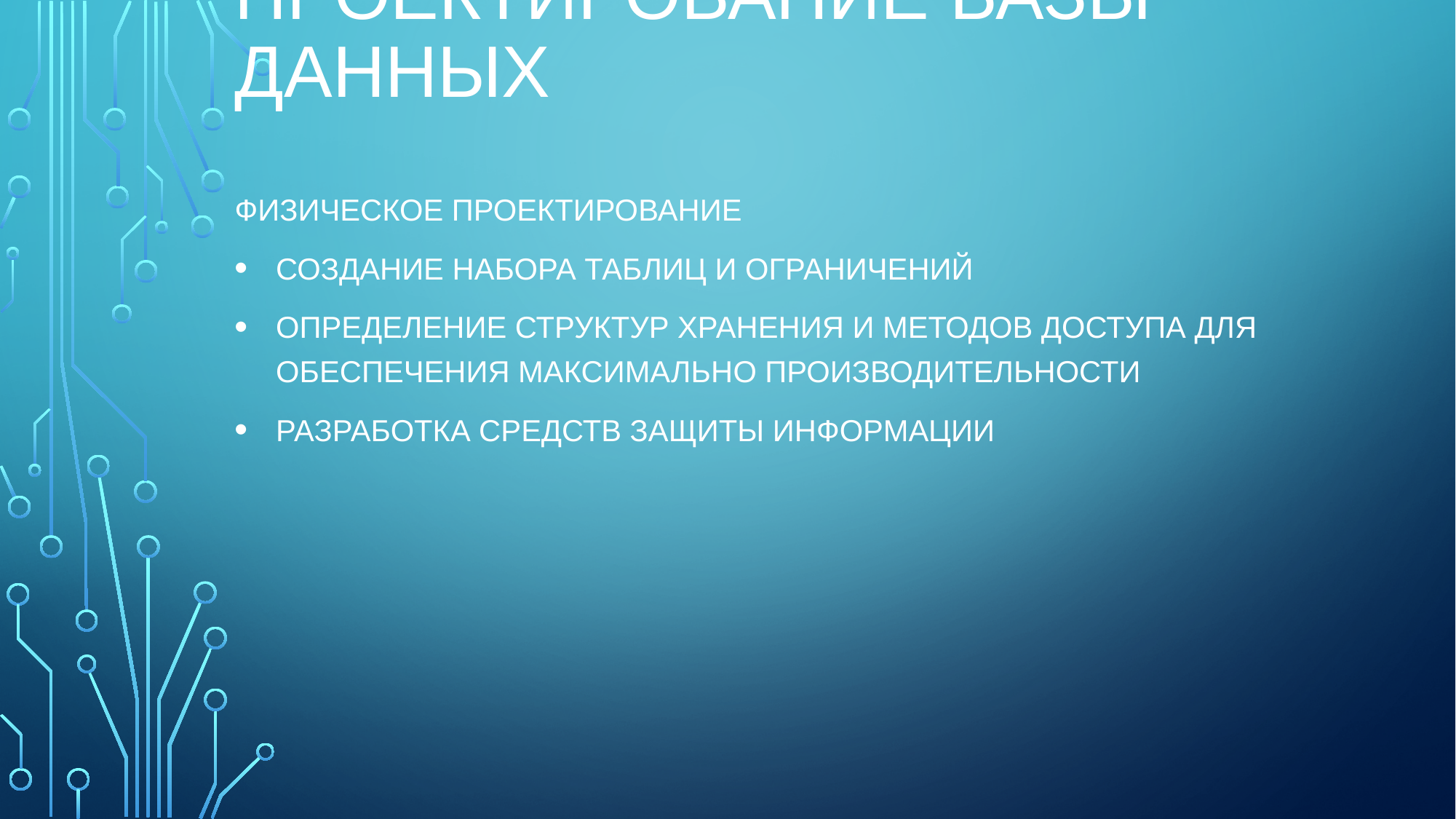

# Проектирование базы данных
Физическое проектирование
Создание набора таблиц и ограничений
Определение структур хранения и методов доступа для обеспечения максимально производительности
Разработка средств защиты информации